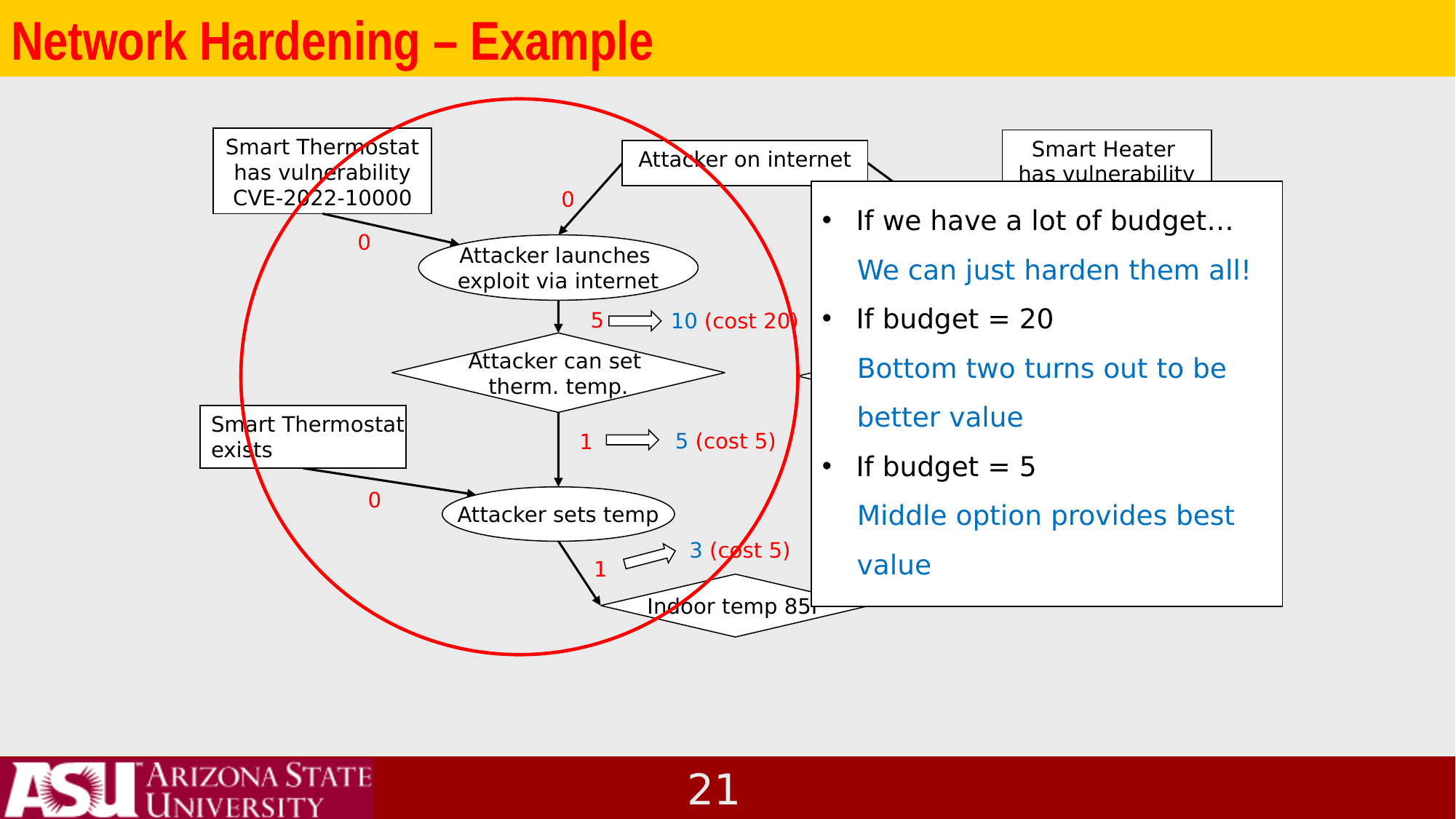

# Network Hardening – Example

Smart Thermostat
has vulnerability
CVE-2022-10000
Smart Heater
has vulnerability
CVE-2020-12345
Attacker on internet
0
0
If we have a lot of budget…
    We can just harden them all!
If budget = 20
    Bottom two turns out to be
    better value
If budget = 5
    Middle option provides best
    value
0
0
Attacker launches
exploit via internet
Attacker launches
exploit via internet
10
5
10 (cost 20)

Attacker can set
therm. temp.
Attacker can turn
on heater
Smart Heater
exists
Smart Thermostat
exists
5 (cost 5)
1

2
0
0
Attacker sets temp
Attacker turns
heater on
3 (cost 5)

1
2
Indoor temp 85F
21